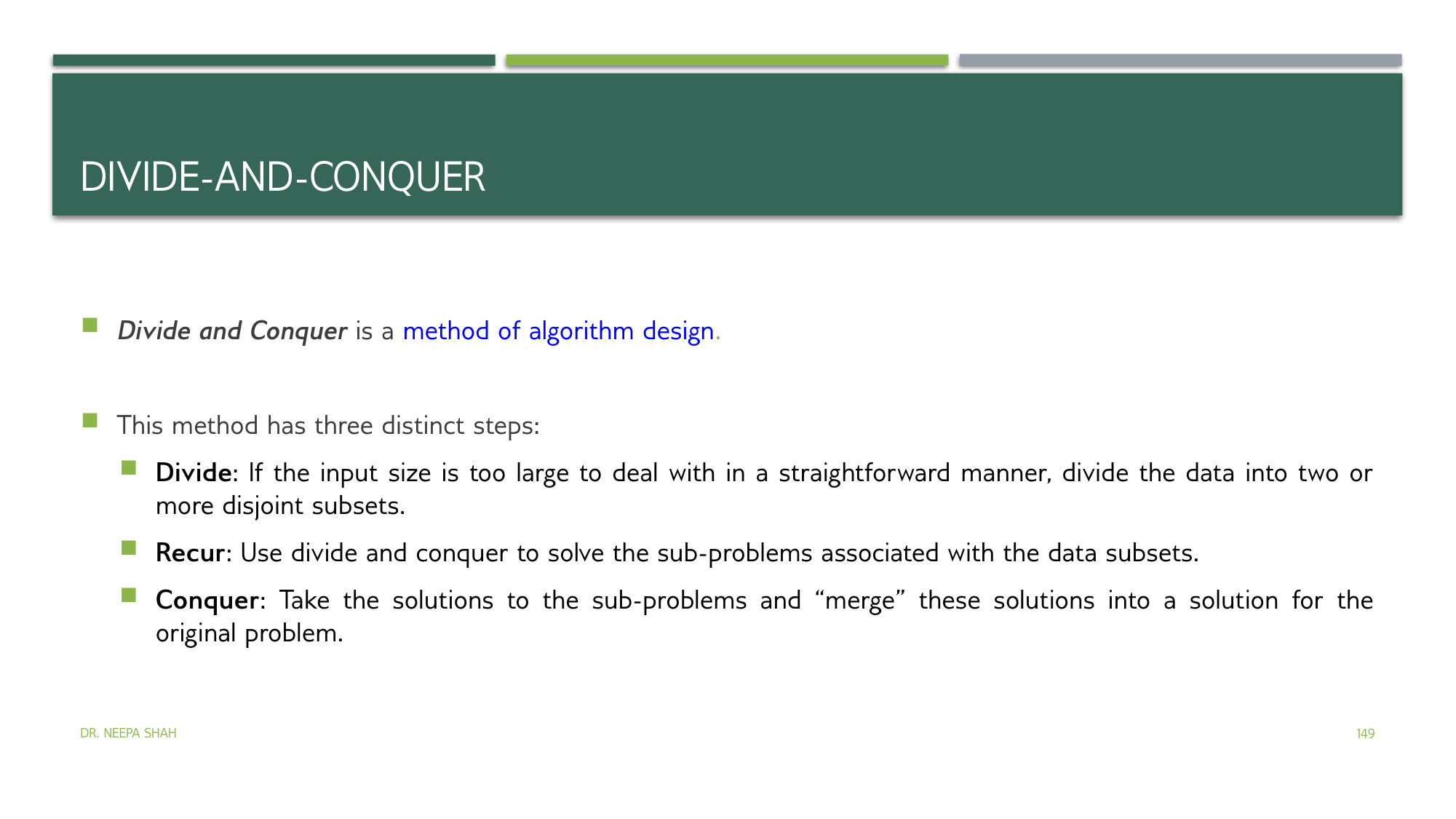

# Divide-and-Conquer
Divide and Conquer is a method of algorithm design.

This method has three distinct steps:
Divide: If the input size is too large to deal with in a straightforward manner, divide the data into two or more disjoint subsets.
Recur: Use divide and conquer to solve the sub-problems associated with the data subsets.
Conquer: Take the solutions to the sub-problems and “merge” these solutions into a solution for the original problem.
Dr. Neepa Shah
149